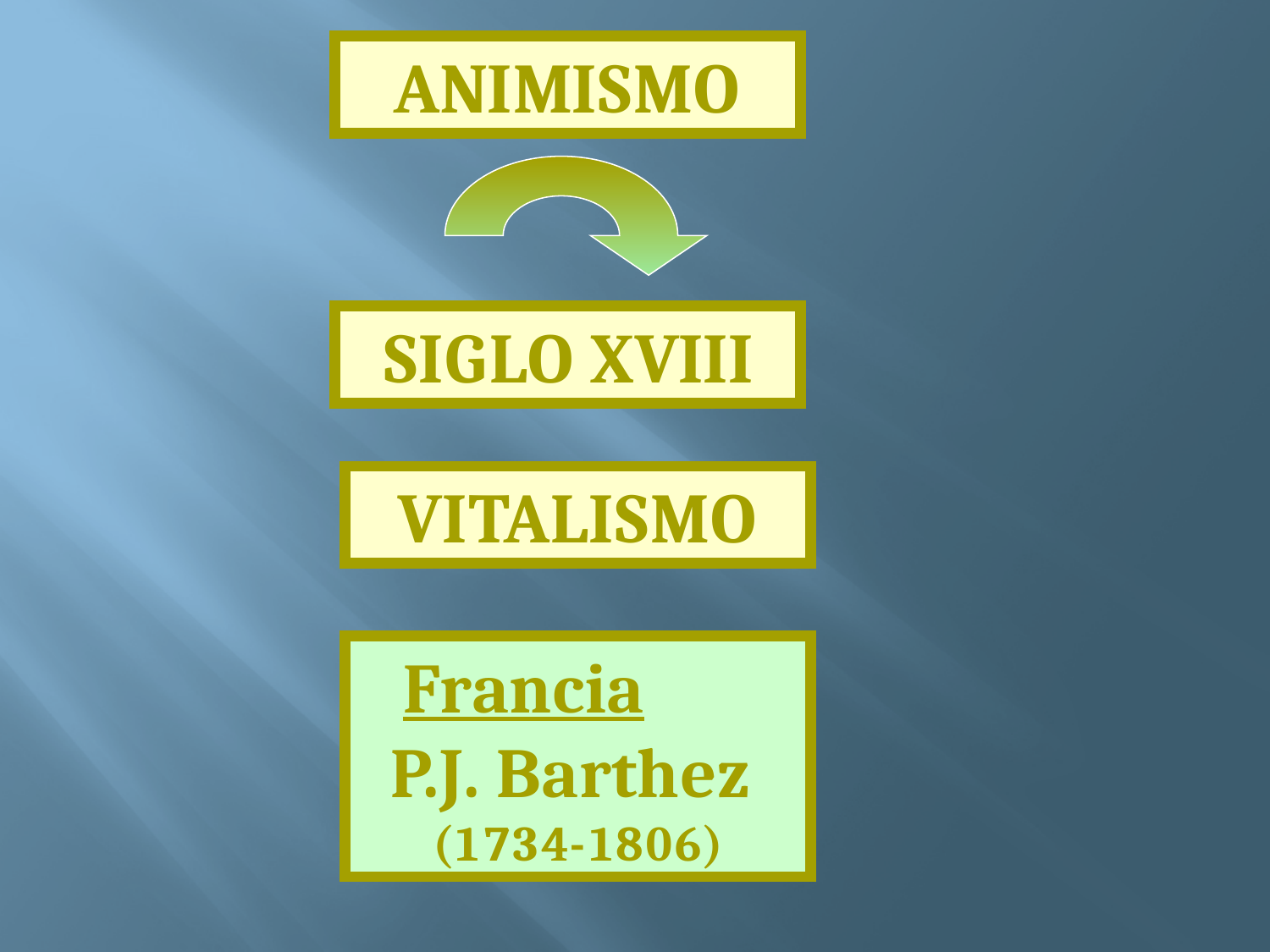

ANIMISMO

SIGLO XVIII
VITALISMO
Francia        P.J. Barthez  (1734-1806)